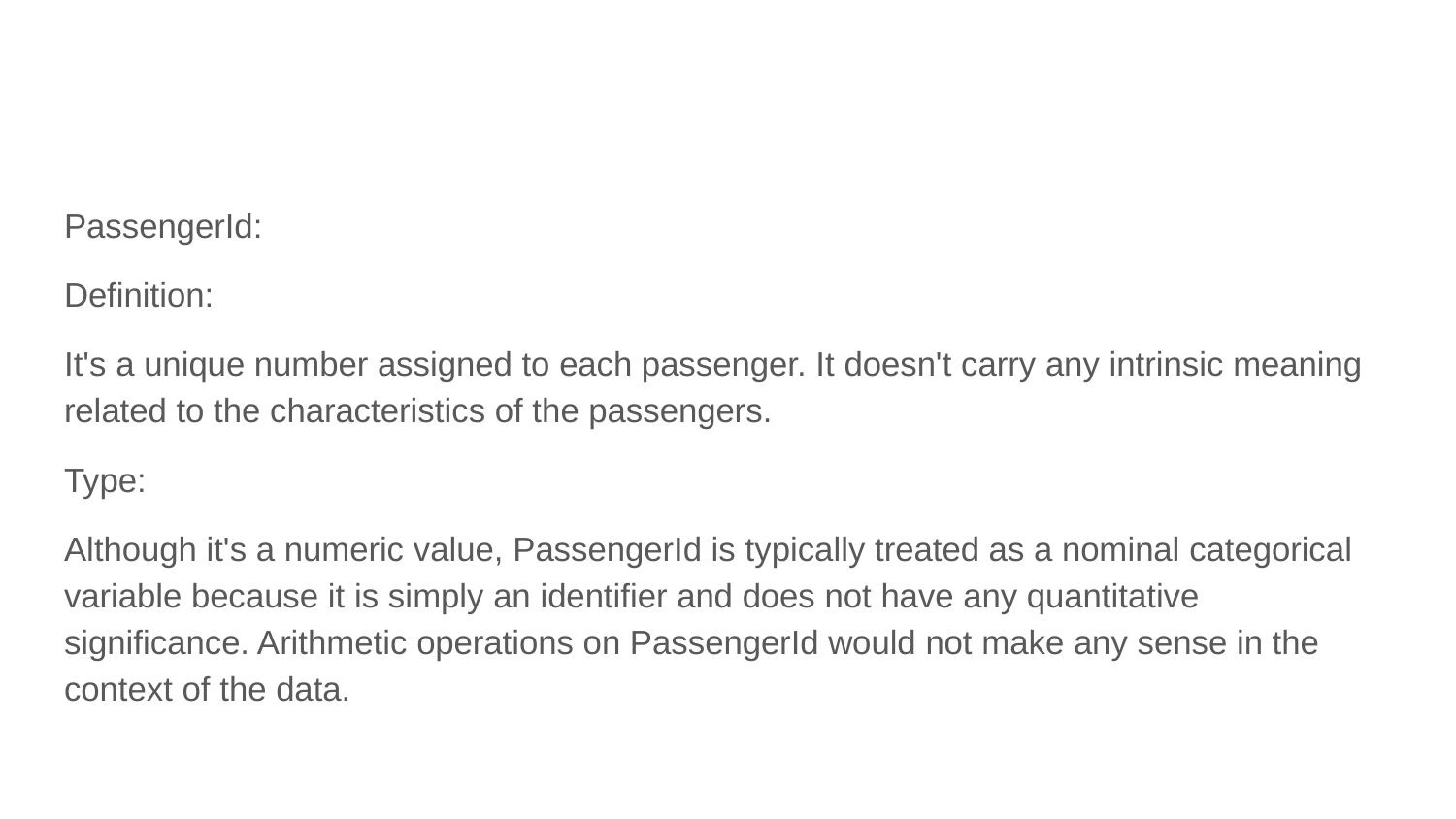

PassengerId:
Definition:
It's a unique number assigned to each passenger. It doesn't carry any intrinsic meaning related to the characteristics of the passengers.
Type:
Although it's a numeric value, PassengerId is typically treated as a nominal categorical variable because it is simply an identifier and does not have any quantitative significance. Arithmetic operations on PassengerId would not make any sense in the context of the data.